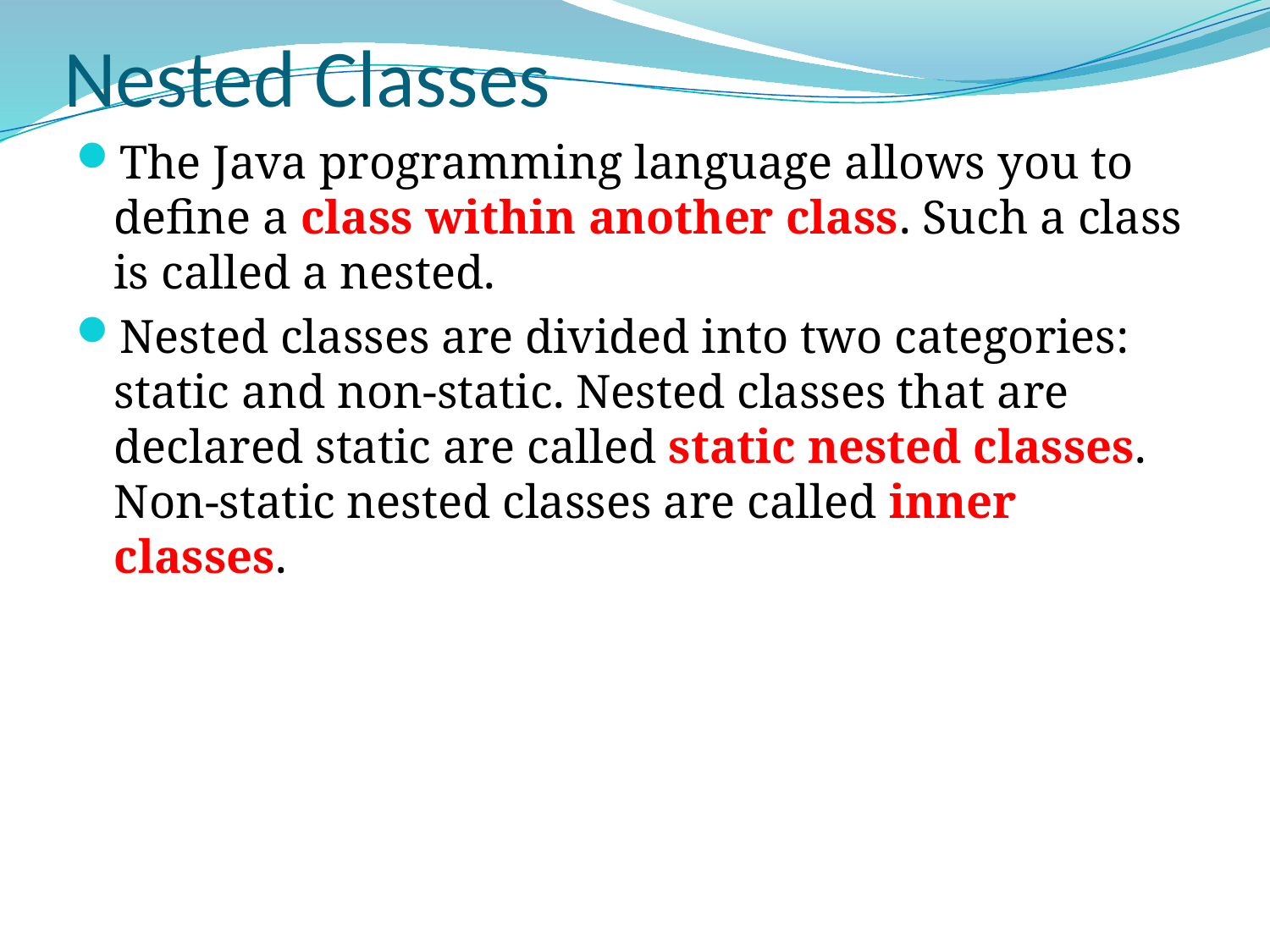

# Nested Classes
The Java programming language allows you to define a class within another class. Such a class is called a nested.
Nested classes are divided into two categories: static and non-static. Nested classes that are declared static are called static nested classes. Non-static nested classes are called inner classes.
42